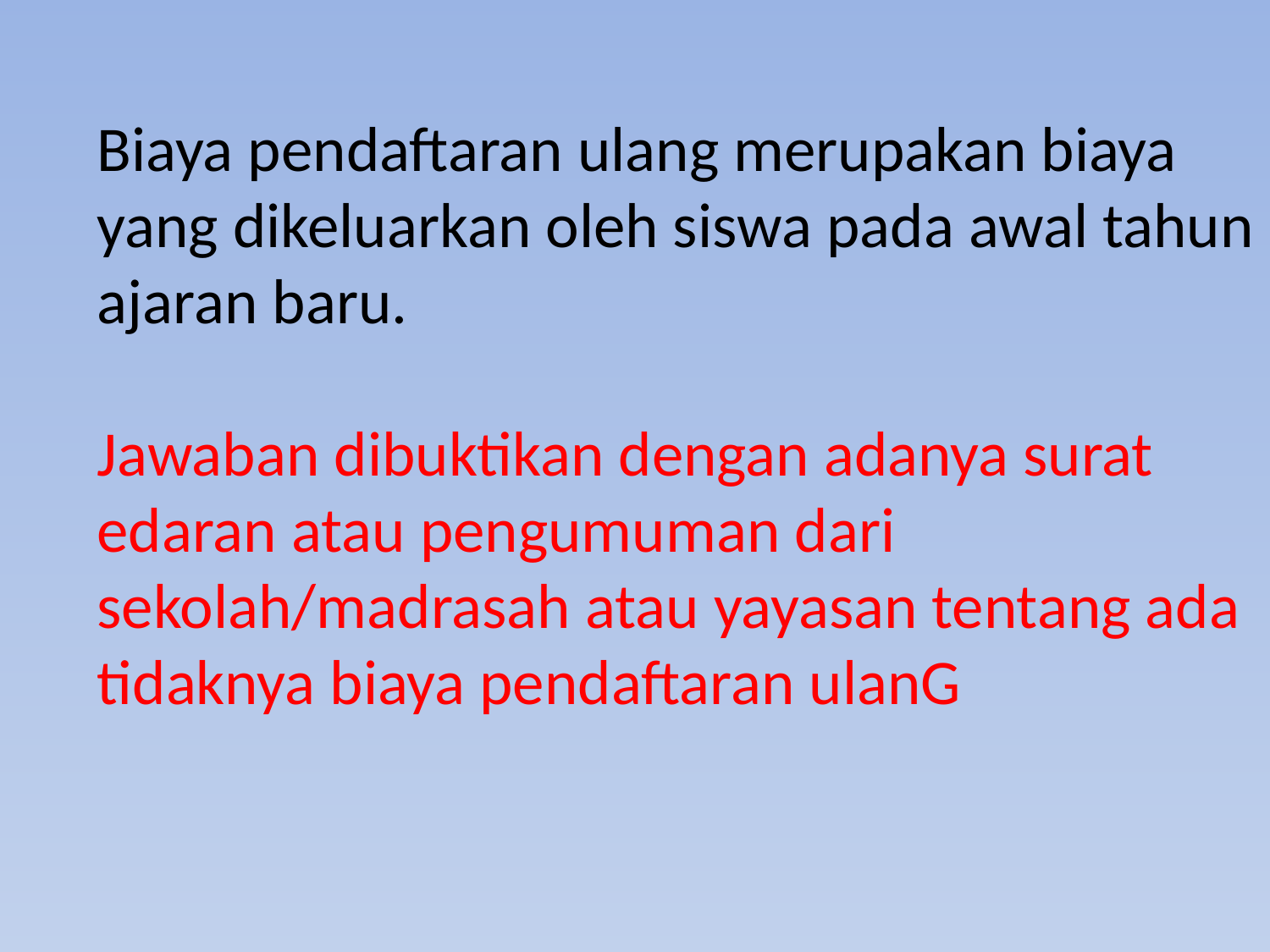

Biaya pendaftaran ulang merupakan biaya yang dikeluarkan oleh siswa pada awal tahun ajaran baru.

Jawaban dibuktikan dengan adanya surat edaran atau pengumuman dari sekolah/madrasah atau yayasan tentang ada tidaknya biaya pendaftaran ulanG